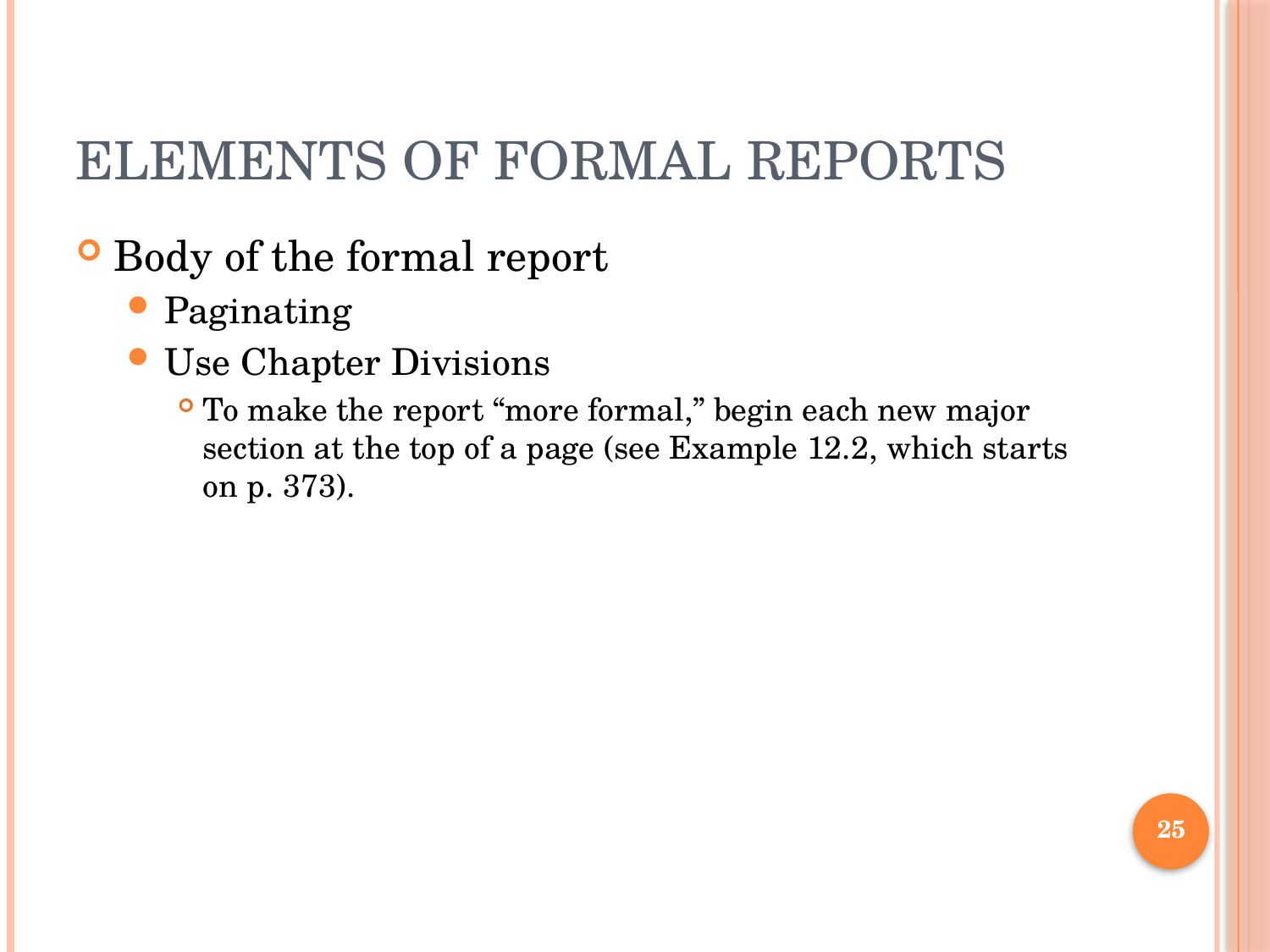

# Elements of formal reports
Body of the formal report
Paginating
Use Chapter Divisions
To make the report “more formal,” begin each new major section at the top of a page (see Example 12.2, which starts on p. 373).

25